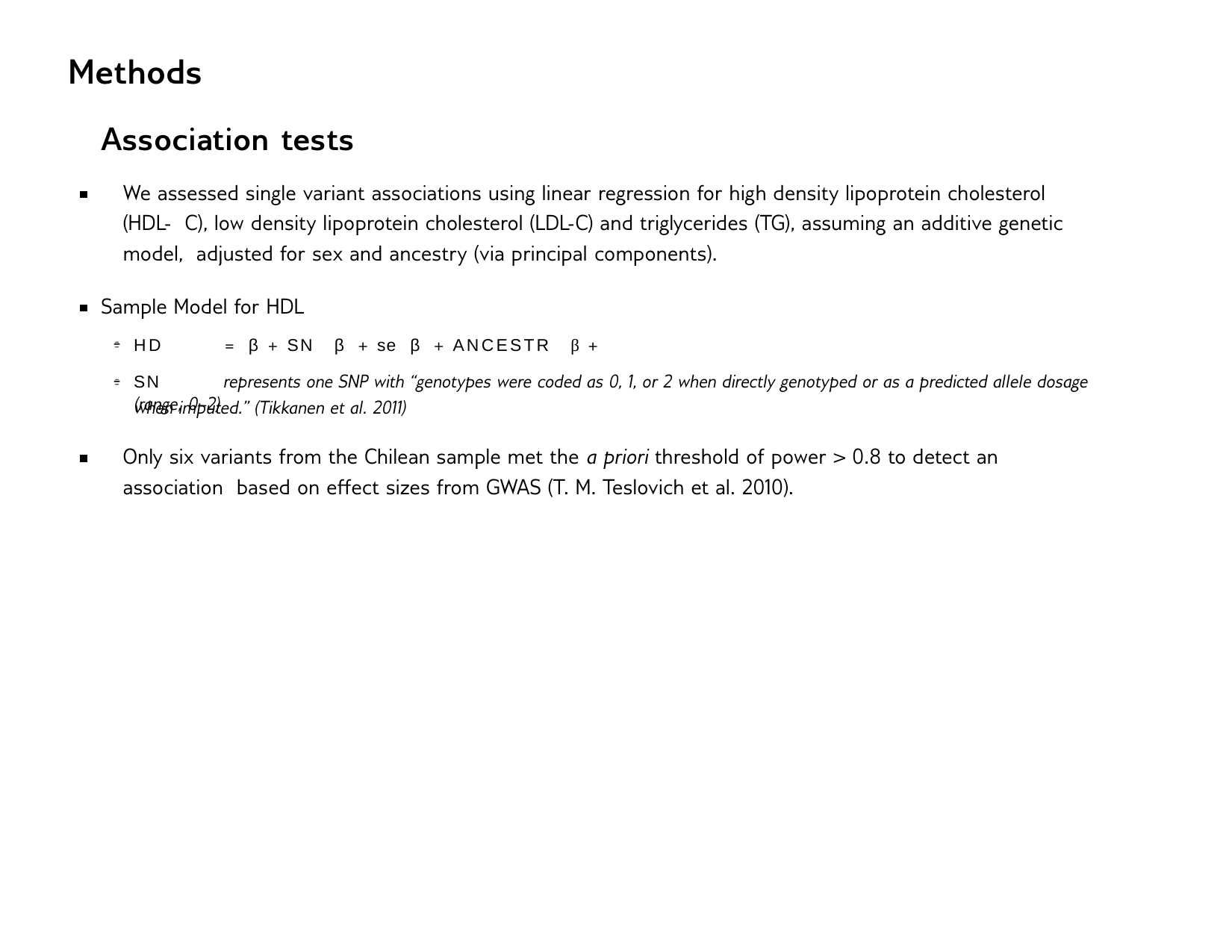

# Methods
Association tests
We assessed single variant associations using linear regression for high density lipoprotein cholesterol (HDL-  C), low density lipoprotein cholesterol (LDL-C) and triglycerides (TG), assuming an additive genetic model,  adjusted for sex and ancestry (via principal components).

Sample Model for HDL
HD	= β + SN	β + se	β + ANCESTR	β +
SN	represents one SNP with “genotypes were coded as 0, 1, or 2 when directly genotyped or as a predicted allele dosage (range, 0–2)

when imputed.” (Tikkanen et al. 2011)
Only six variants from the Chilean sample met the a priori threshold of power > 0.8 to detect an association  based on effect sizes from GWAS (T. M. Teslovich et al. 2010).